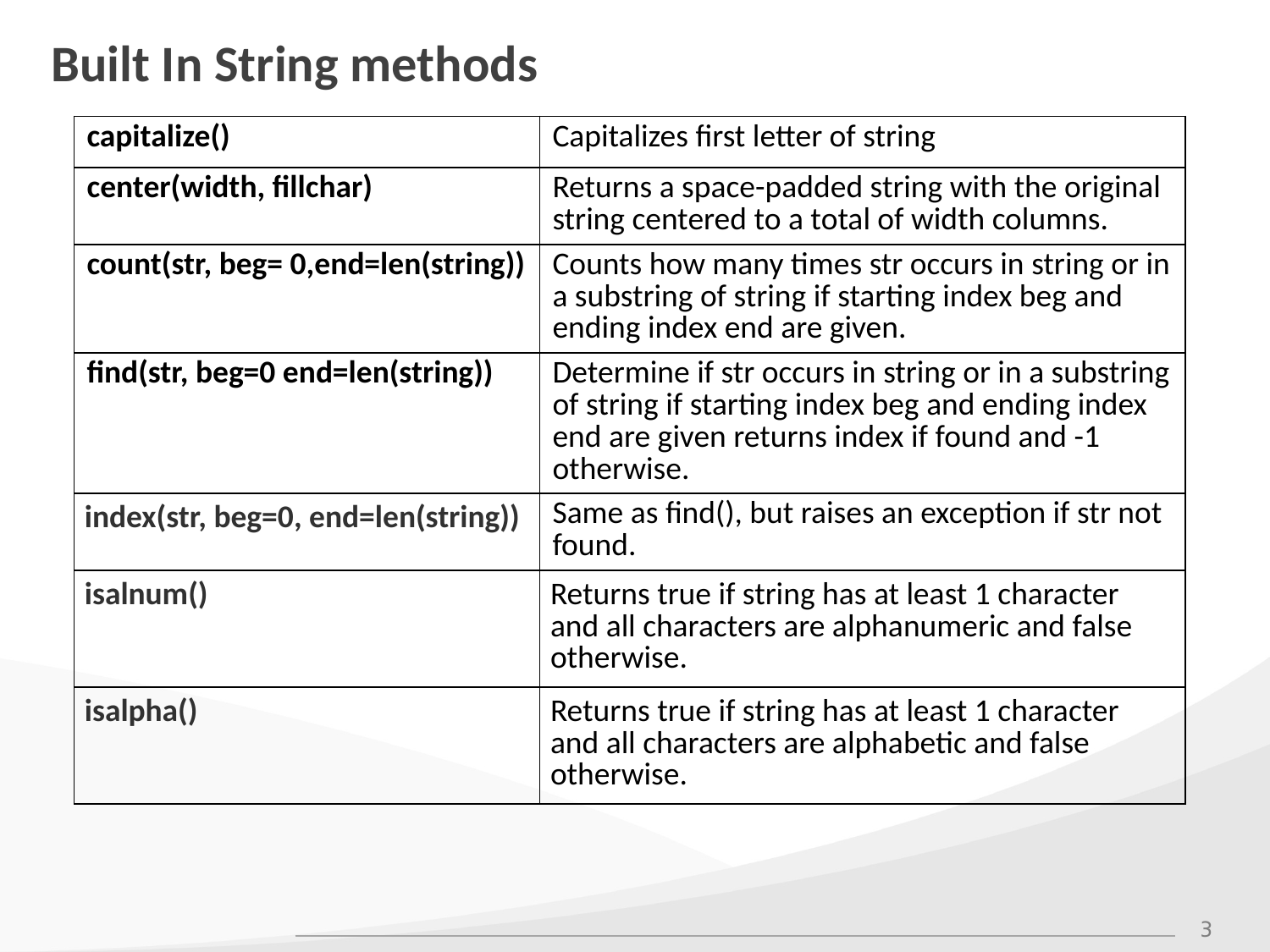

# Built In String methods
| capitalize() | Capitalizes first letter of string |
| --- | --- |
| center(width, fillchar) | Returns a space-padded string with the original string centered to a total of width columns. |
| count(str, beg= 0,end=len(string)) | Counts how many times str occurs in string or in a substring of string if starting index beg and ending index end are given. |
| find(str, beg=0 end=len(string)) | Determine if str occurs in string or in a substring of string if starting index beg and ending index end are given returns index if found and -1 otherwise. |
| index(str, beg=0, end=len(string)) | Same as find(), but raises an exception if str not found. |
| isalnum() | Returns true if string has at least 1 character and all characters are alphanumeric and false otherwise. |
| isalpha() | Returns true if string has at least 1 character and all characters are alphabetic and false otherwise. |